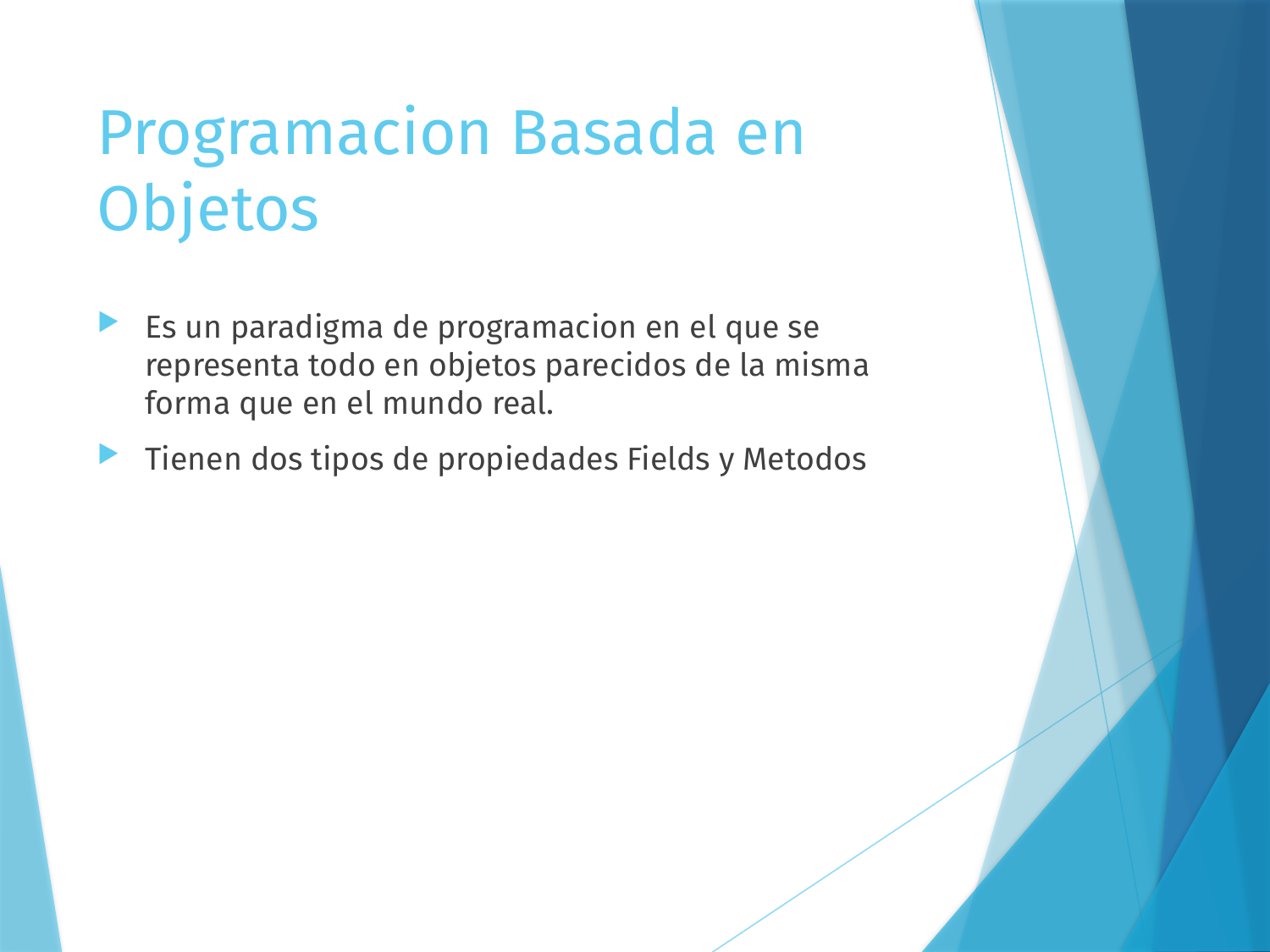

# Programacion Basada en Objetos
Es un paradigma de programacion en el que se representa todo en objetos parecidos de la misma forma que en el mundo real.
Tienen dos tipos de propiedades Fields y Metodos